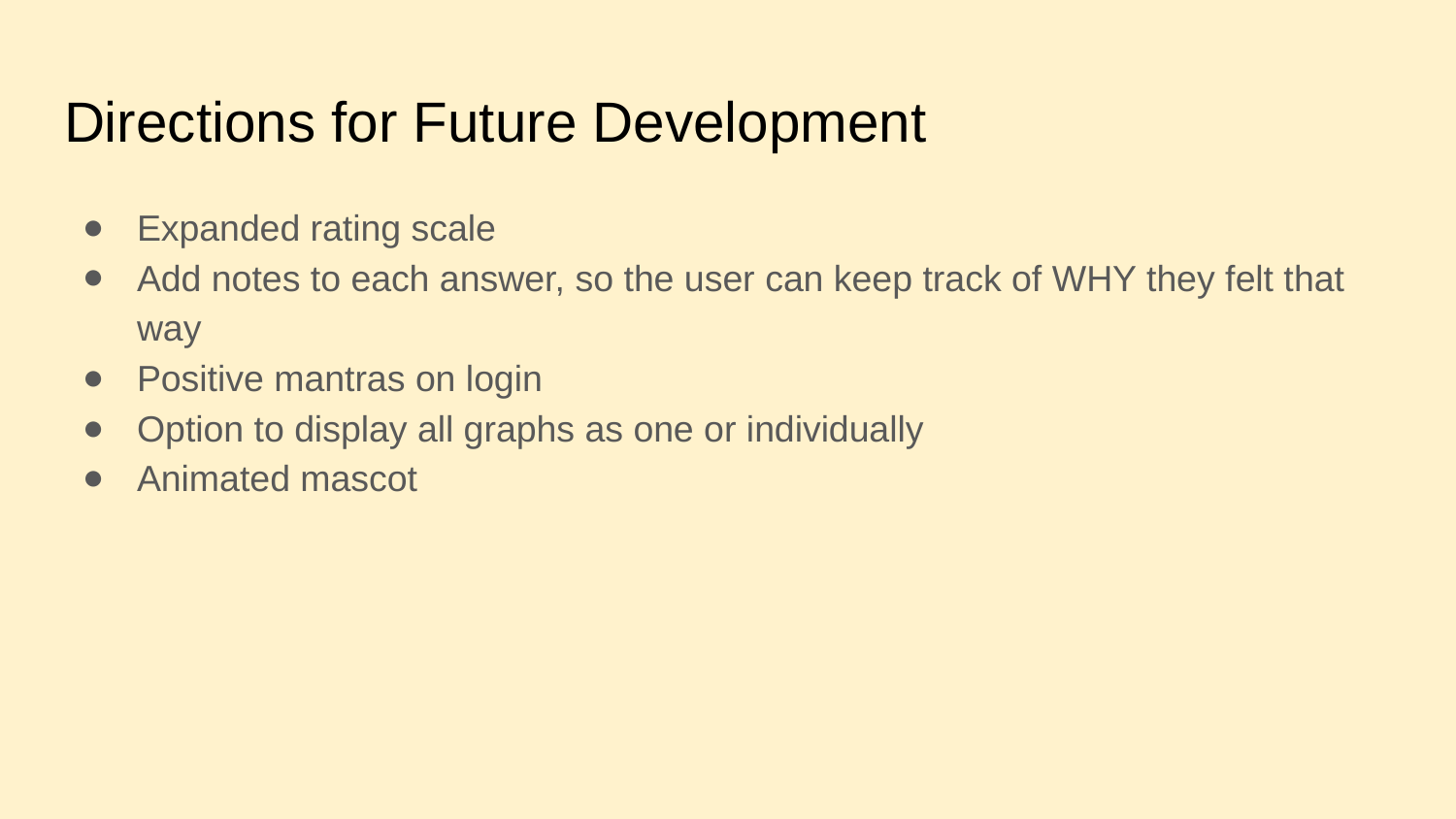

# Directions for Future Development
Expanded rating scale
Add notes to each answer, so the user can keep track of WHY they felt that way
Positive mantras on login
Option to display all graphs as one or individually
Animated mascot